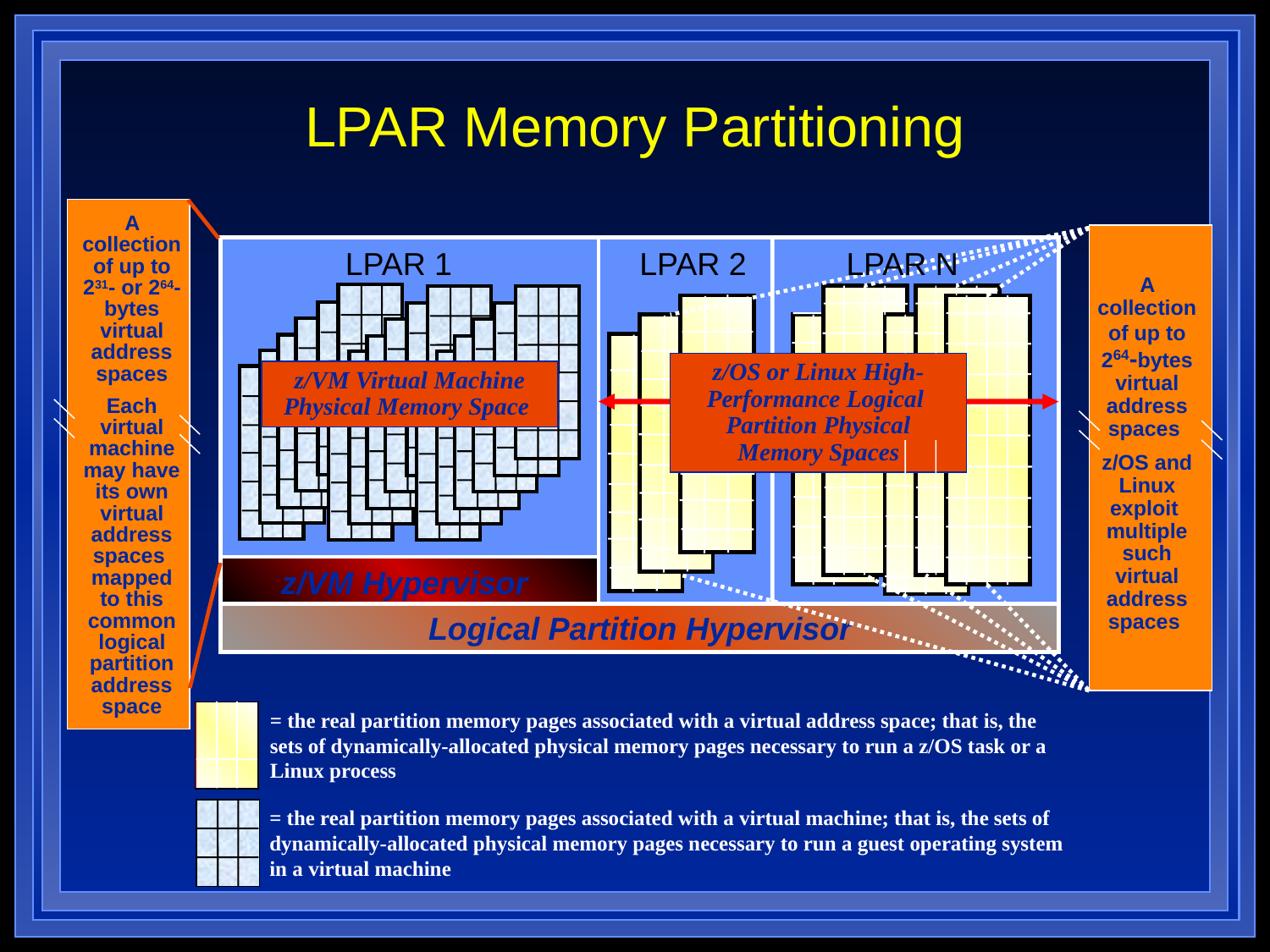

# LPAR Memory Partitioning

A collection of up to 231- or 264-bytes virtual address spaces
Each virtual machine may have its own virtual address spaces  mapped to this common logical partition address space

LPAR 1

LPAR 2

LPAR N
A collection of up to 264-bytes virtual address spaces
z/OS and Linux exploit  multiple such virtual address spaces

z/OS or Linux High- Performance Logical  Partition Physical Memory Spaces

z/VM Virtual Machine Physical Memory Space

z/VM Hypervisor

Logical Partition Hypervisor
= the real partition memory pages associated with a virtual address space; that is, the sets of dynamically-allocated physical memory pages necessary to run a z/OS task or a Linux process

= the real partition memory pages associated with a virtual machine; that is, the sets of dynamically-allocated physical memory pages necessary to run a guest operating system in a virtual machine